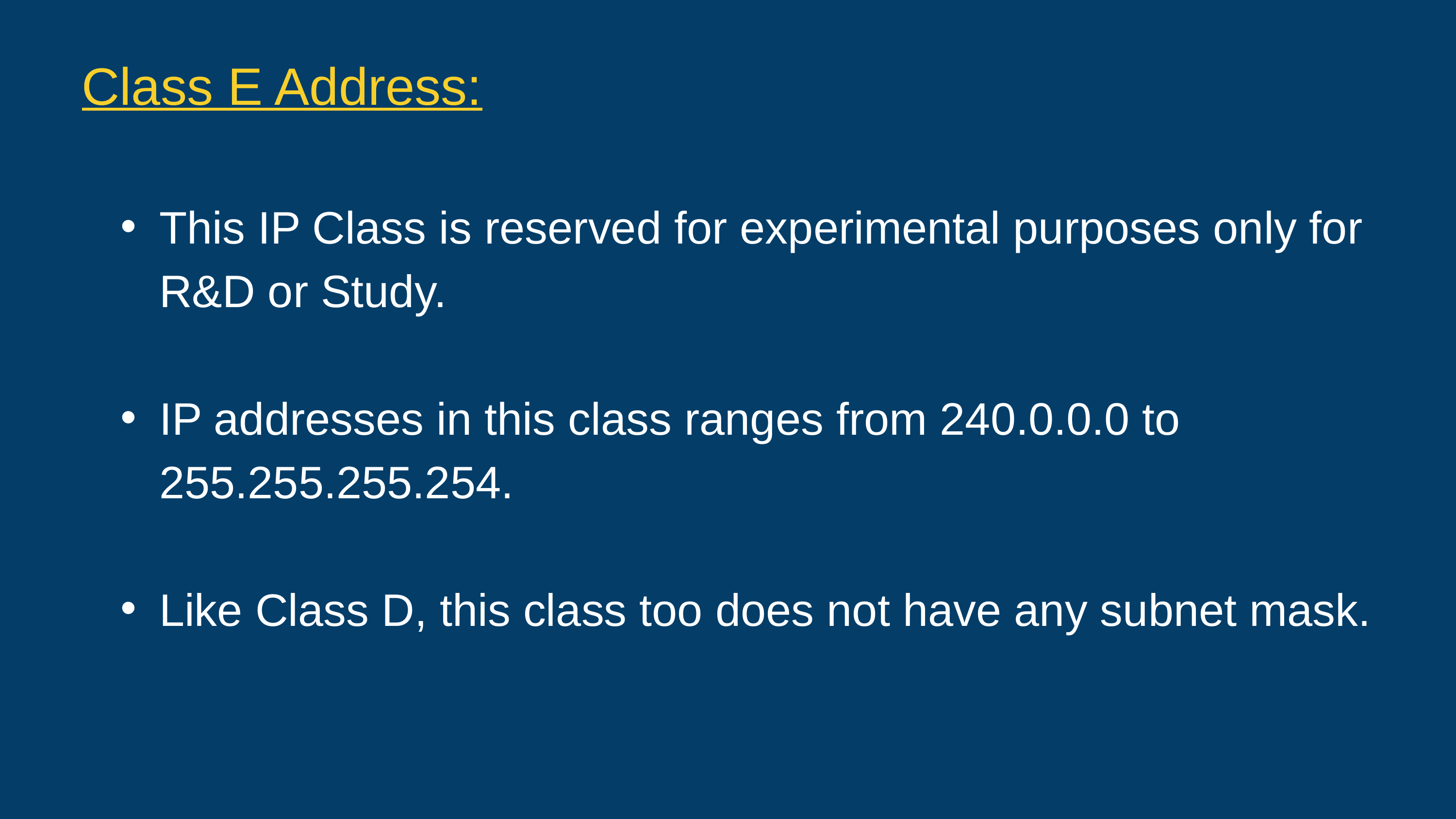

Class E Address:

This IP Class is reserved for experimental purposes only for R&D or Study.

IP addresses in this class ranges from 240.0.0.0 to 255.255.255.254.

Like Class D, this class too does not have any subnet mask.